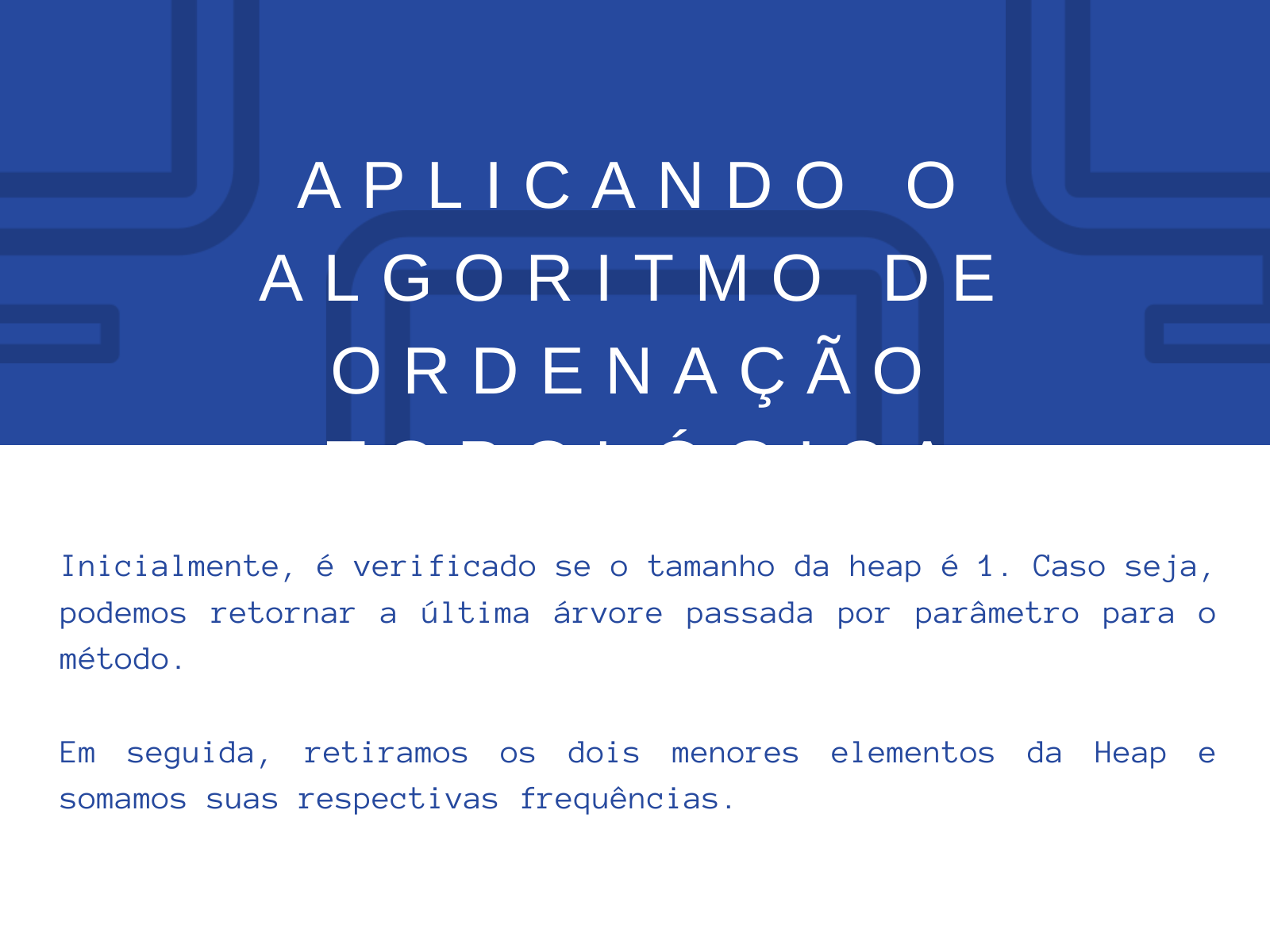

APLICANDO O ALGORITMO DE ORDENAÇÃO TOPOLÓGICA

Inicialmente, é verificado se o tamanho da heap é 1. Caso seja, podemos retornar a última árvore passada por parâmetro para o método.

Em seguida, retiramos os dois menores elementos da Heap e somamos suas respectivas frequências.